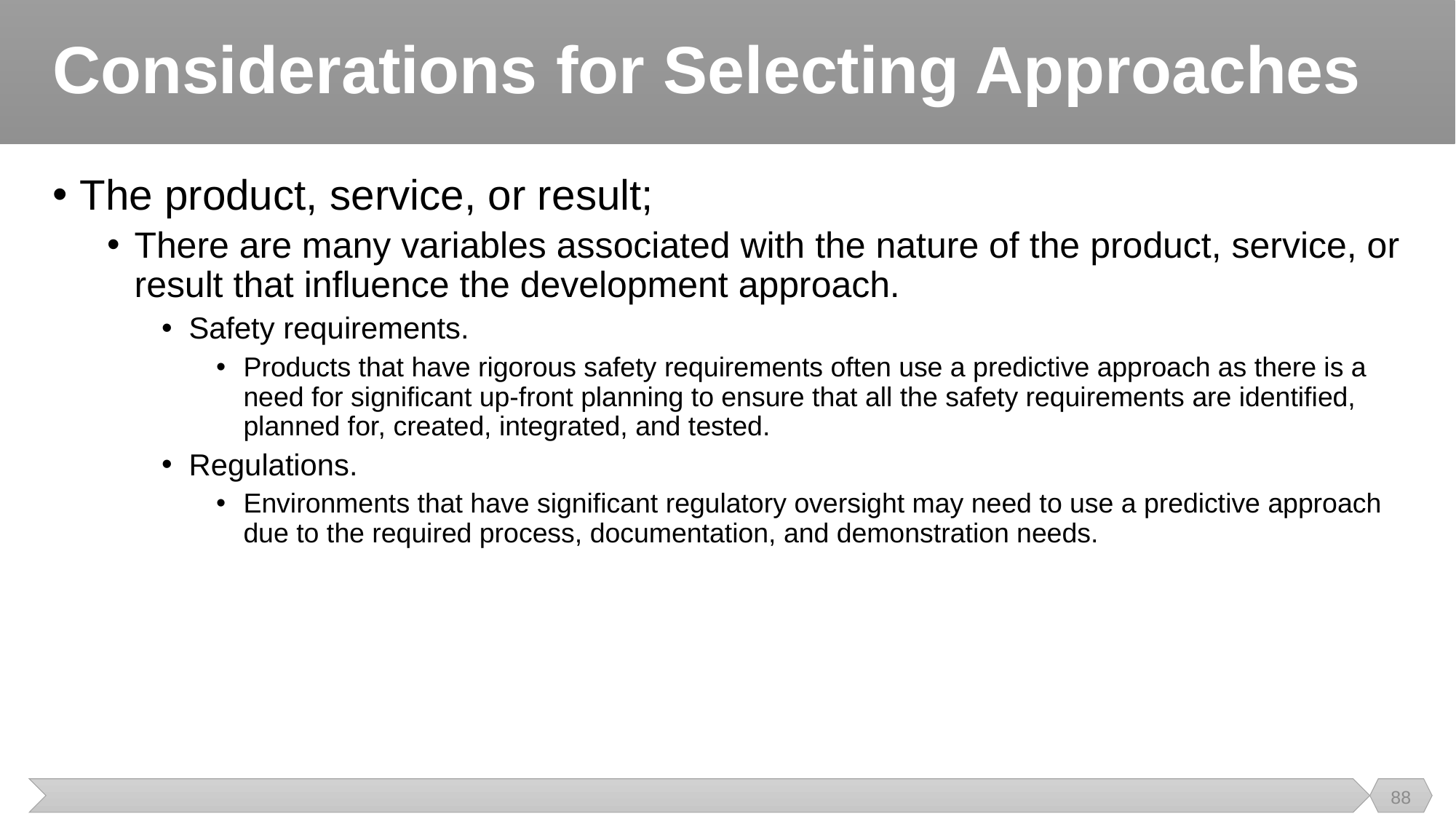

# Considerations for Selecting Approaches
The product, service, or result;
There are many variables associated with the nature of the product, service, or result that influence the development approach.
Safety requirements.
Products that have rigorous safety requirements often use a predictive approach as there is a need for significant up-front planning to ensure that all the safety requirements are identified, planned for, created, integrated, and tested.
Regulations.
Environments that have significant regulatory oversight may need to use a predictive approach due to the required process, documentation, and demonstration needs.
88